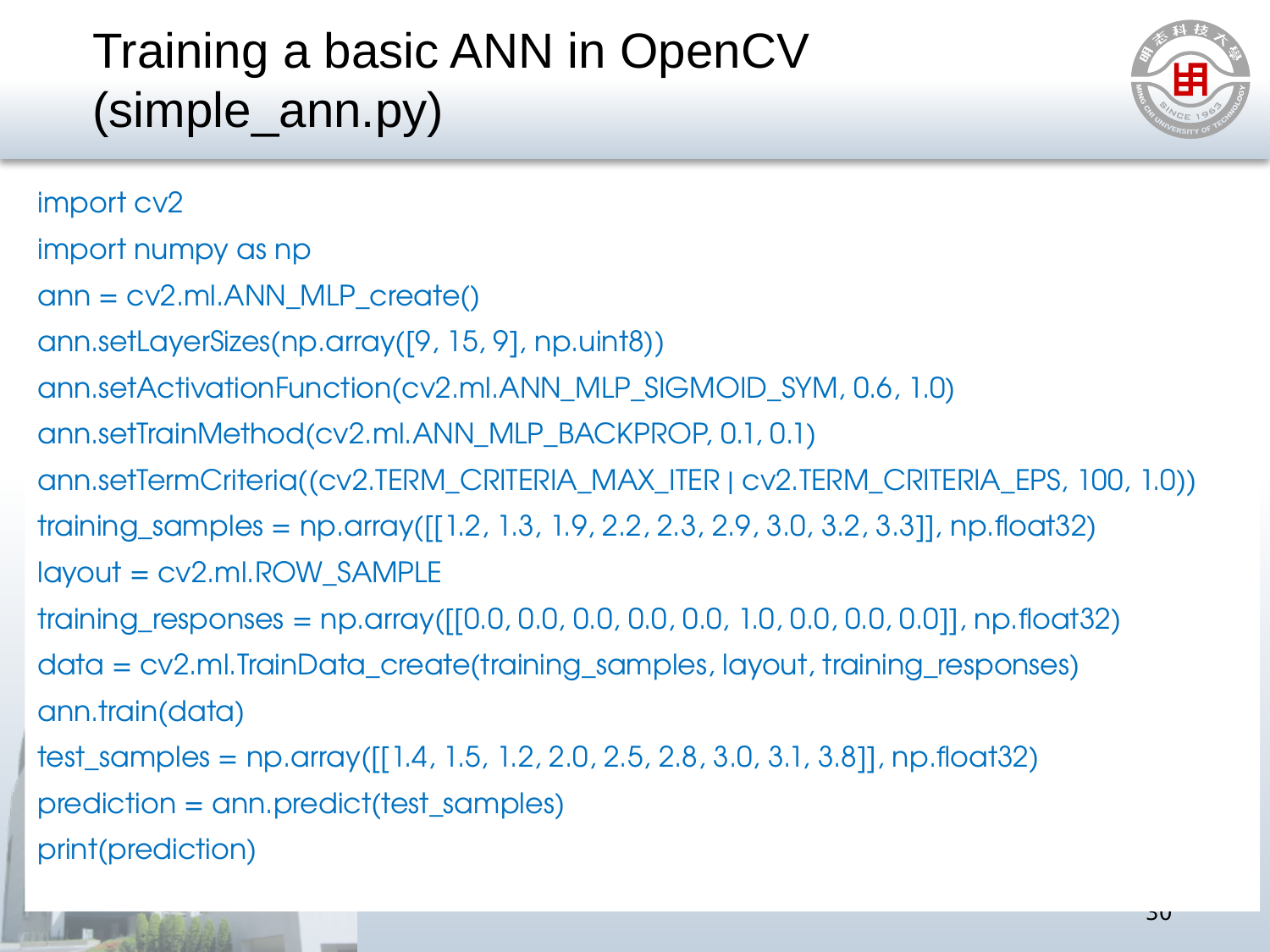

# Training a basic ANN in OpenCV (simple_ann.py)
import cv2
import numpy as np
ann = cv2.ml.ANN_MLP_create()
ann.setLayerSizes(np.array([9, 15, 9], np.uint8))
ann.setActivationFunction(cv2.ml.ANN_MLP_SIGMOID_SYM, 0.6, 1.0)
ann.setTrainMethod(cv2.ml.ANN_MLP_BACKPROP, 0.1, 0.1)
ann.setTermCriteria((cv2.TERM_CRITERIA_MAX_ITER | cv2.TERM_CRITERIA_EPS, 100, 1.0))
training_samples = np.array([[1.2, 1.3, 1.9, 2.2, 2.3, 2.9, 3.0, 3.2, 3.3]], np.float32)
layout = cv2.ml.ROW_SAMPLE
training_responses = np.array([[0.0, 0.0, 0.0, 0.0, 0.0, 1.0, 0.0, 0.0, 0.0]], np.float32)
data = cv2.ml.TrainData_create(training_samples, layout, training_responses)
ann.train(data)
test_samples = np.array([[1.4, 1.5, 1.2, 2.0, 2.5, 2.8, 3.0, 3.1, 3.8]], np.float32)
prediction = ann.predict(test_samples)
print(prediction)
30